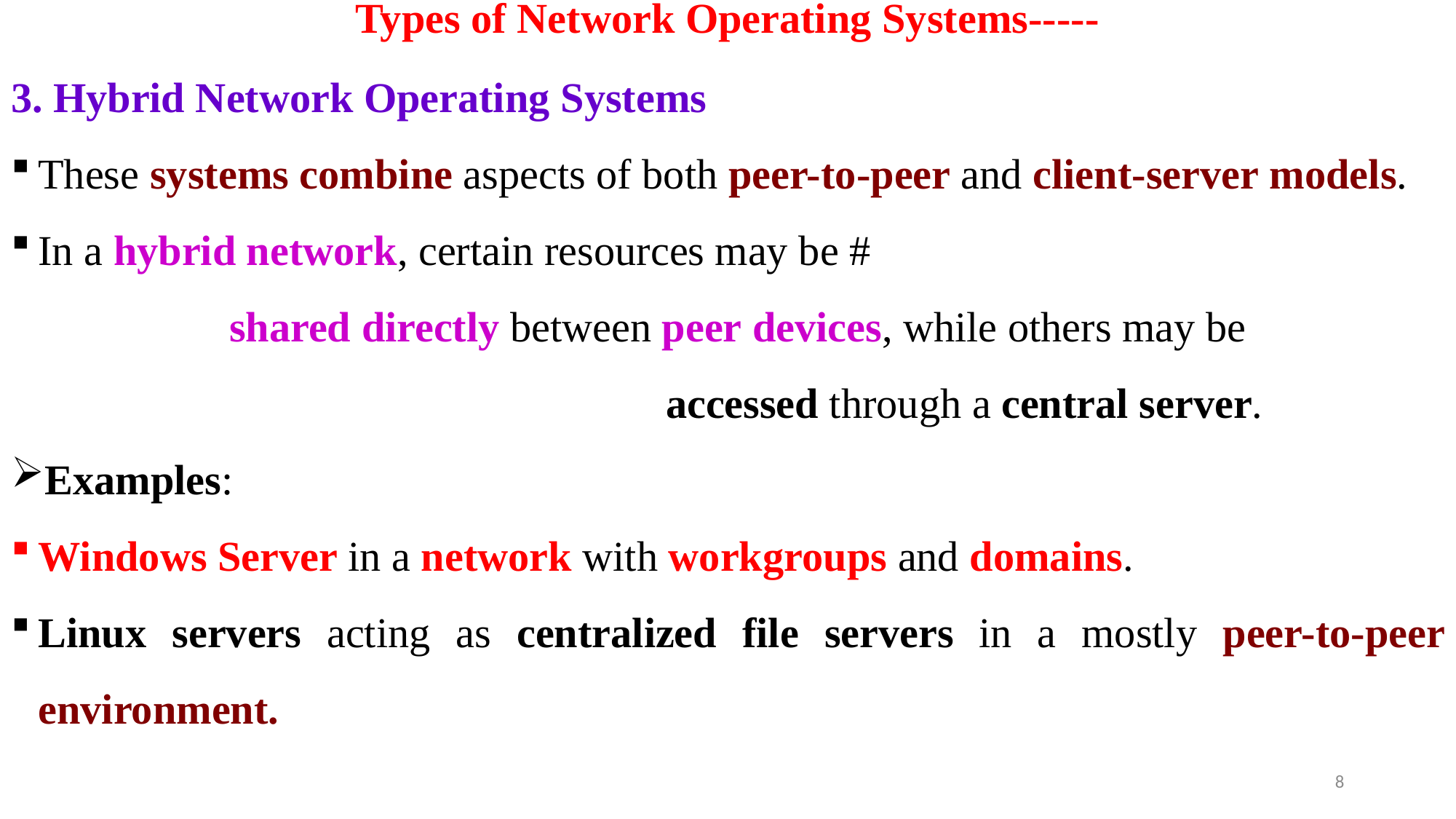

# Types of Network Operating Systems-----
3. Hybrid Network Operating Systems
These systems combine aspects of both peer-to-peer and client-server models.
In a hybrid network, certain resources may be #
		shared directly between peer devices, while others may be
						accessed through a central server.
Examples:
Windows Server in a network with workgroups and domains.
Linux servers acting as centralized file servers in a mostly peer-to-peer environment.
8